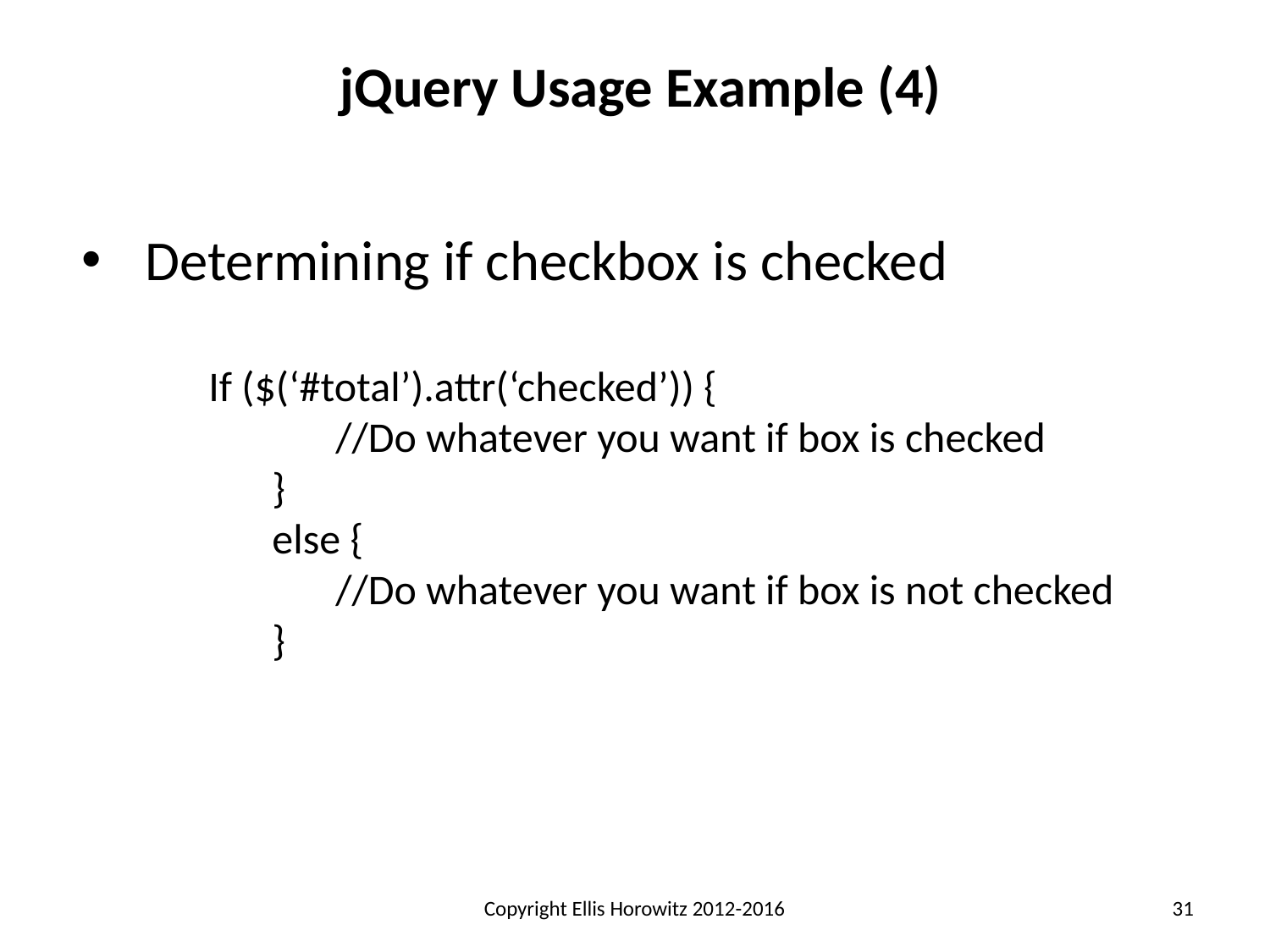

jQuery Usage Example (4)
Determining if checkbox is checked

	If ($(‘#total’).attr(‘checked’)) {
		//Do whatever you want if box is checked
	}
	else {
		//Do whatever you want if box is not checked
	}

Copyright Ellis Horowitz 2012-2016
31